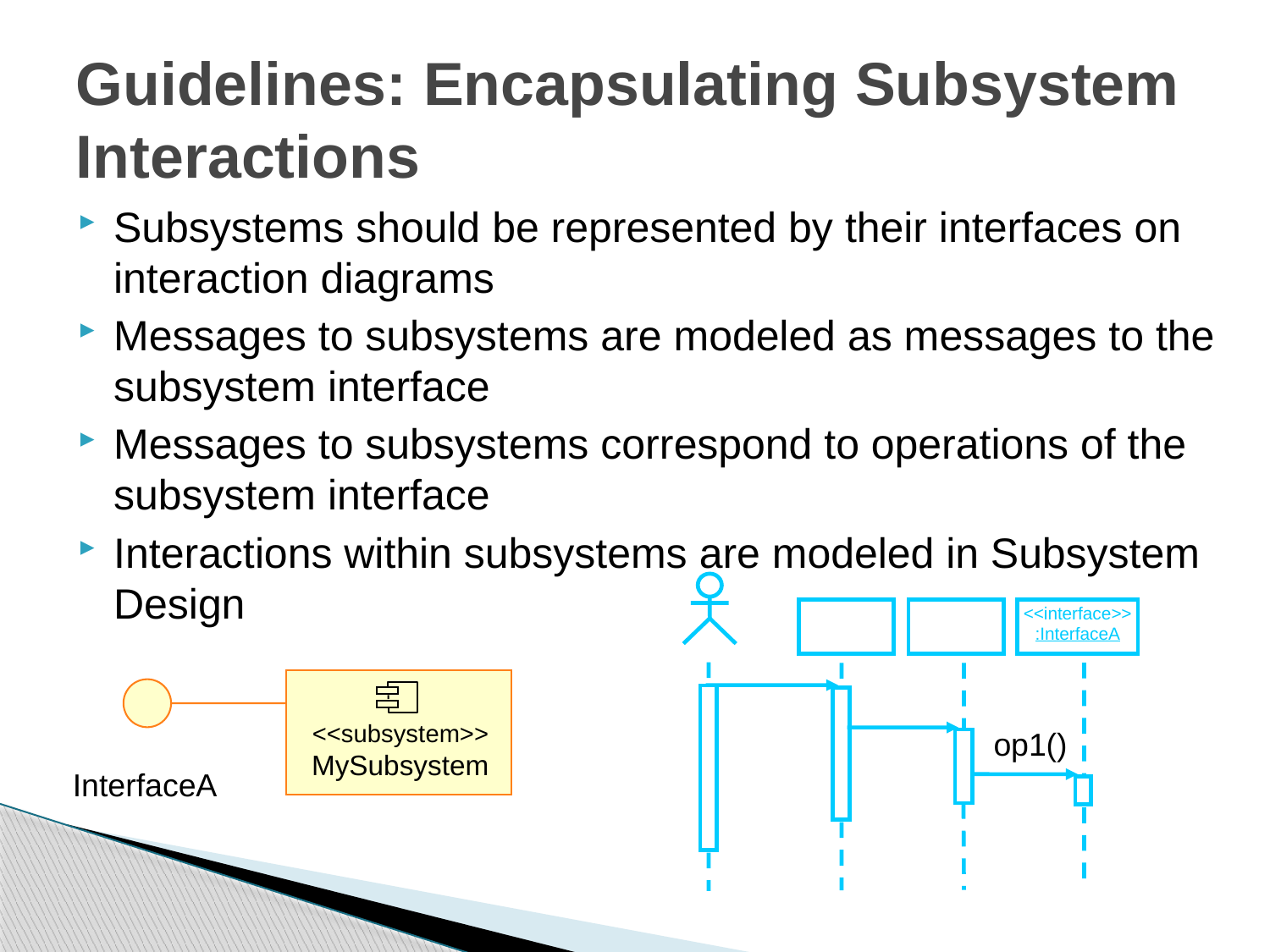

# Guidelines: Encapsulating Subsystem Interactions
Subsystems should be represented by their interfaces on interaction diagrams
Messages to subsystems are modeled as messages to the subsystem interface
Messages to subsystems correspond to operations of the subsystem interface
Interactions within subsystems are modeled in Subsystem Design

<<interface>>
:InterfaceA

<<subsystem>>
MySubsystem
op1()

InterfaceA